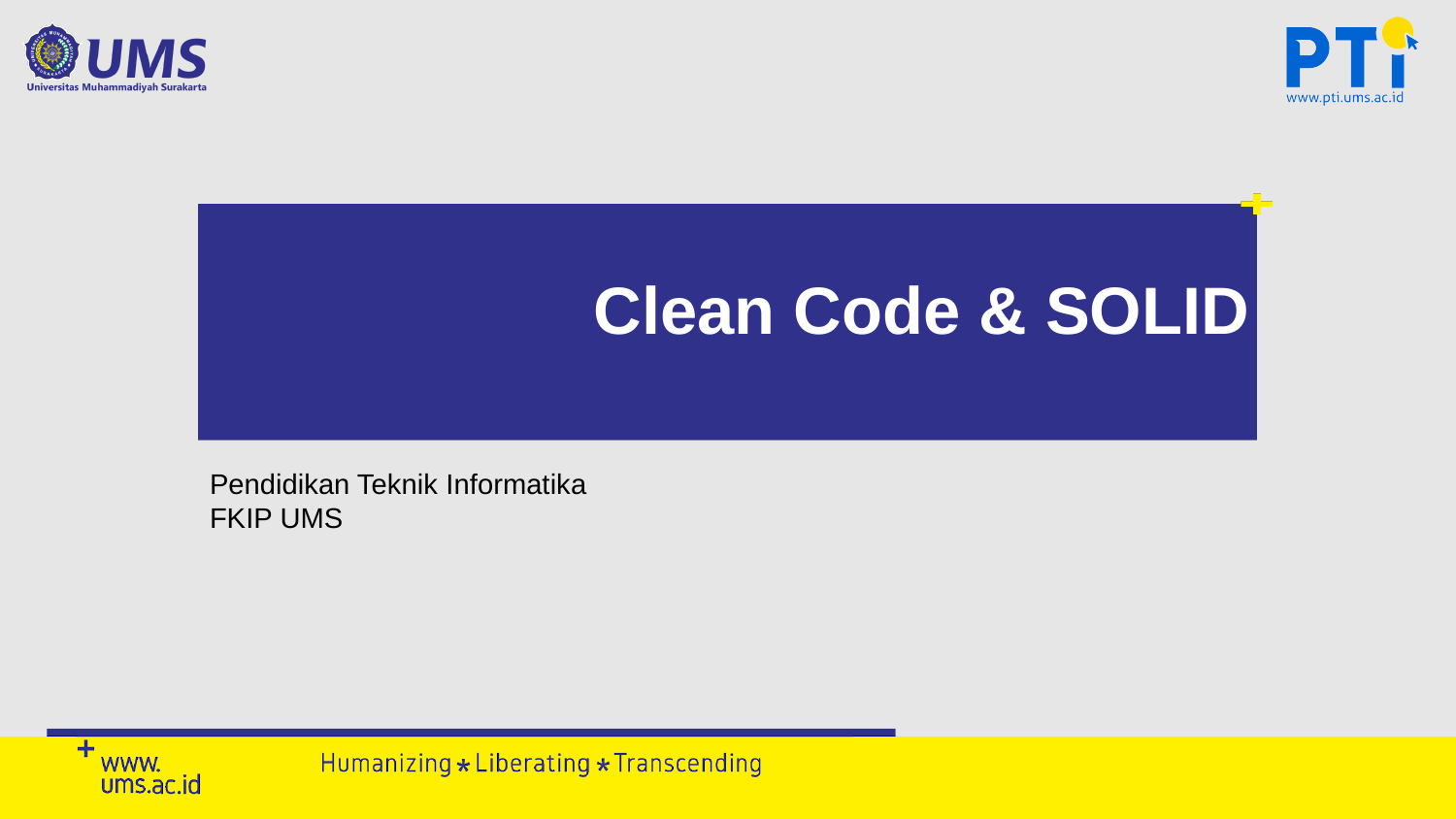

# Clean Code & SOLID
Pendidikan Teknik Informatika
FKIP UMS